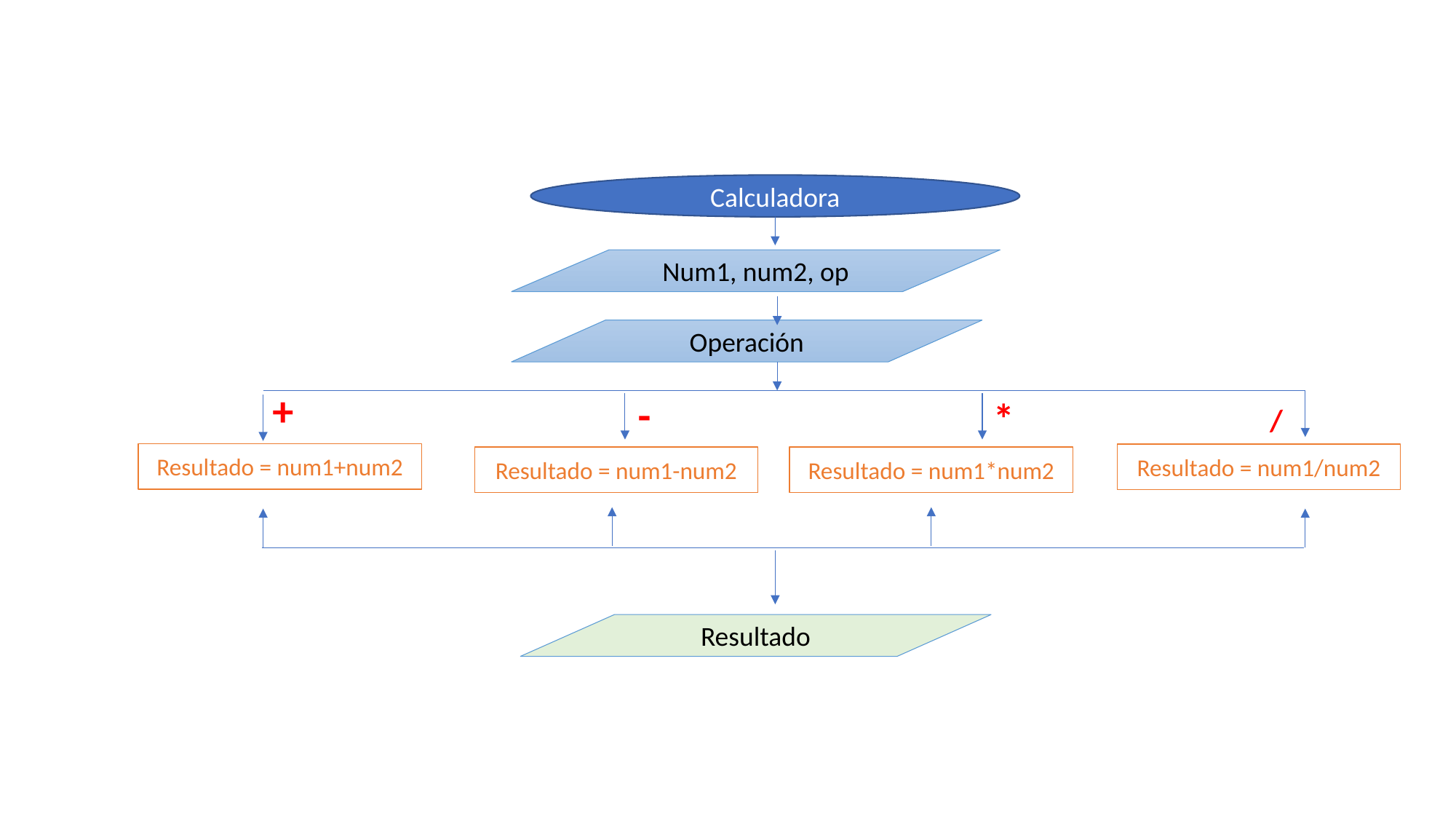

Calculadora
Num1, num2, op
Operación
+
-
*
/
Resultado = num1+num2
Resultado = num1/num2
Resultado = num1-num2
Resultado = num1*num2
Resultado